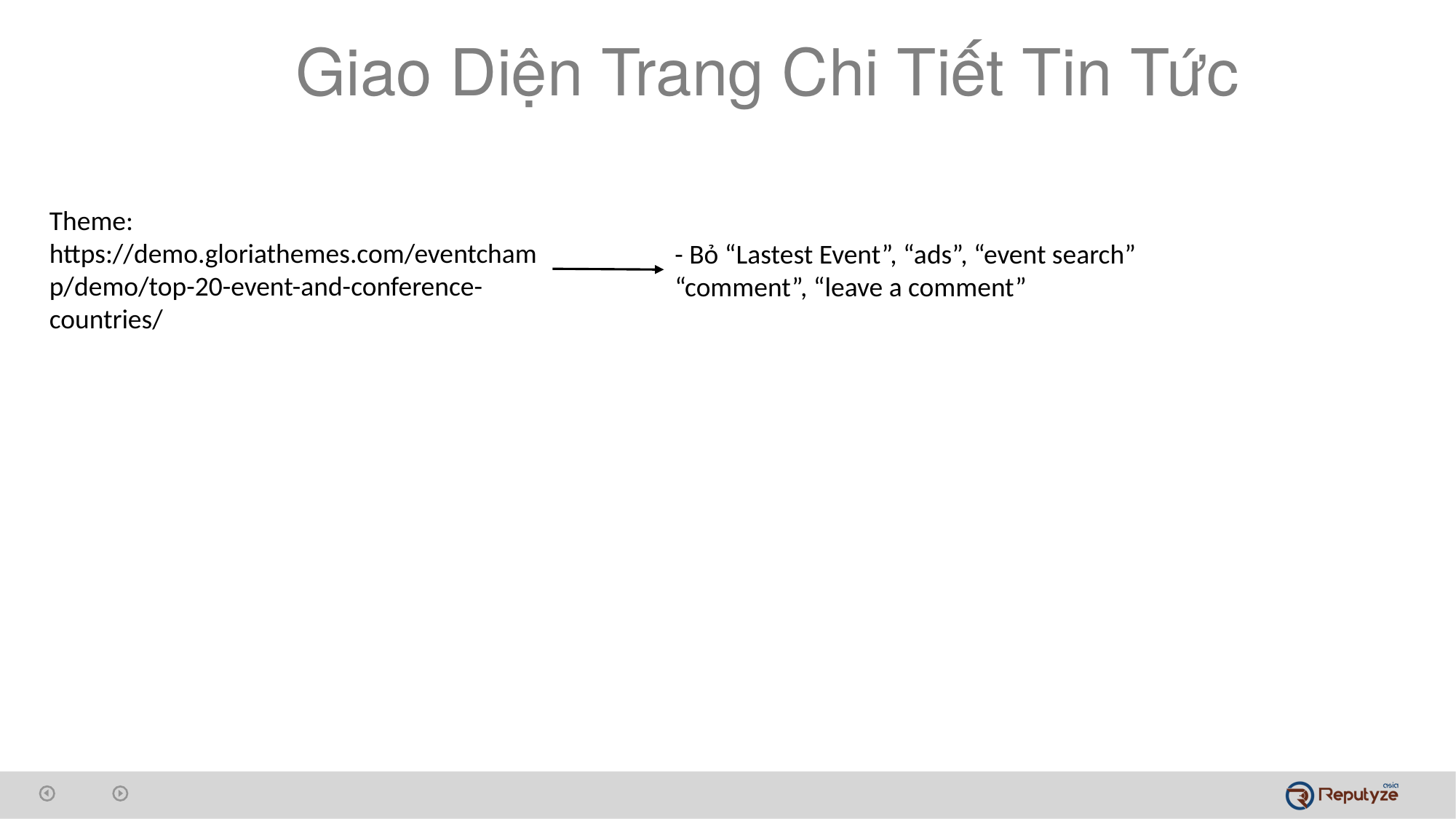

Giao Diện Trang Chi Tiết Tin Tức
Theme: https://demo.gloriathemes.com/eventchamp/demo/top-20-event-and-conference-countries/
- Bỏ “Lastest Event”, “ads”, “event search” “comment”, “leave a comment”